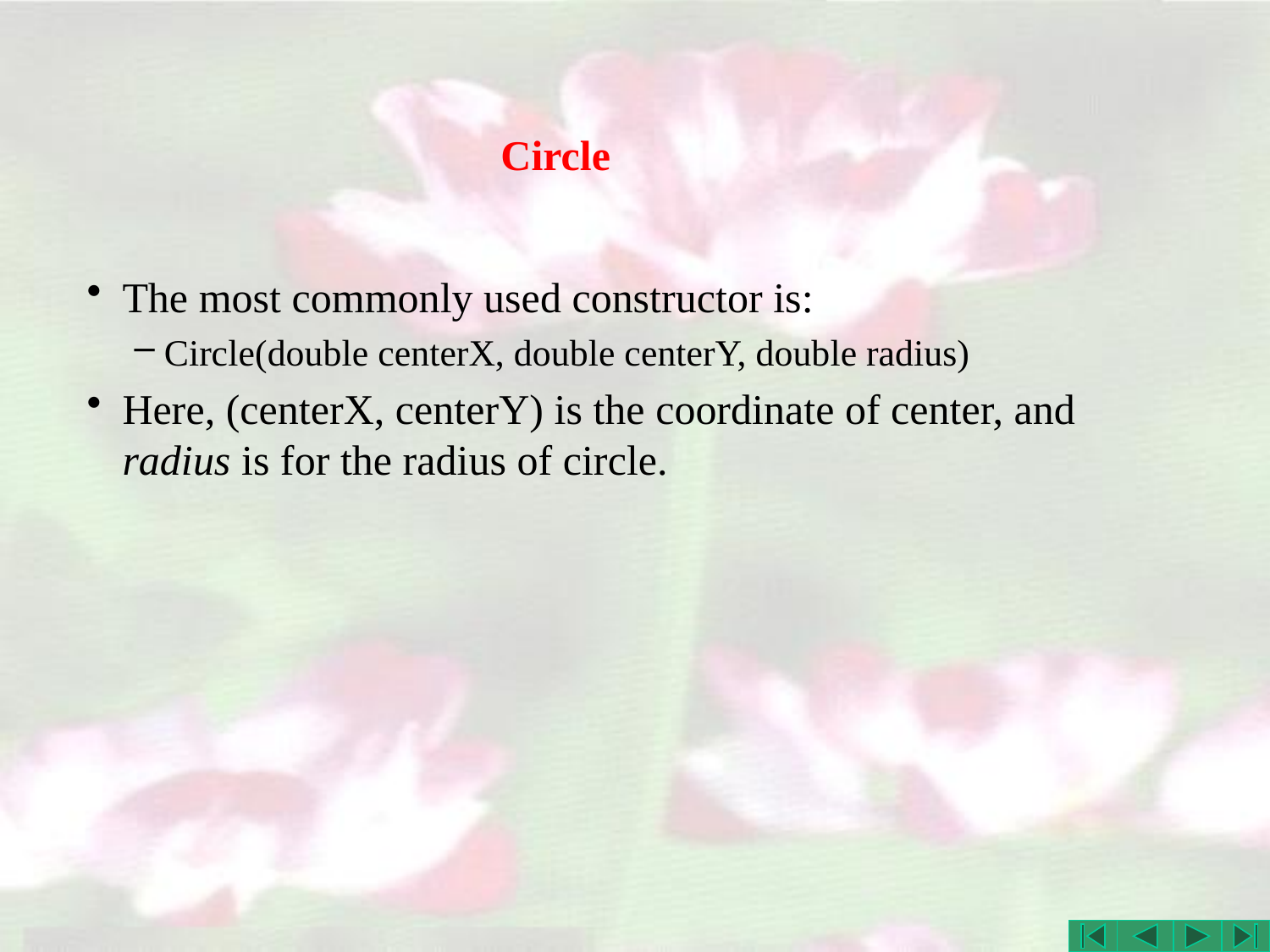

# Circle
The most commonly used constructor is:
Circle(double centerX, double centerY, double radius)
Here, (centerX, centerY) is the coordinate of center, and radius is for the radius of circle.